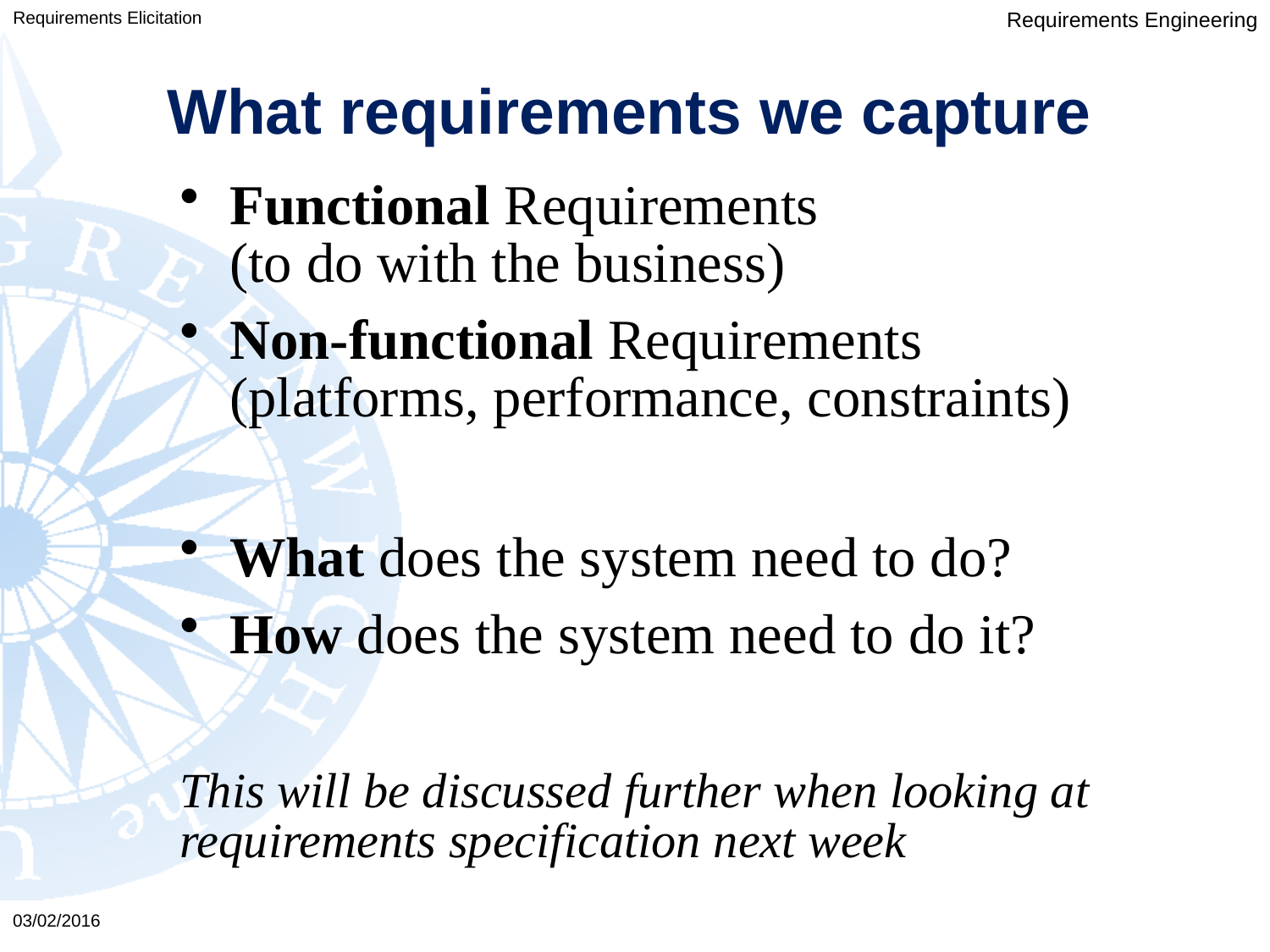

What requirements we capture
Requirements Elicitation
Functional Requirements
(to do with the business)
Non-functional Requirements
(platforms, performance, constraints)

What does the system need to do?
How does the system need to do it?

This will be discussed further when looking at requirements specification next week
03/02/2016